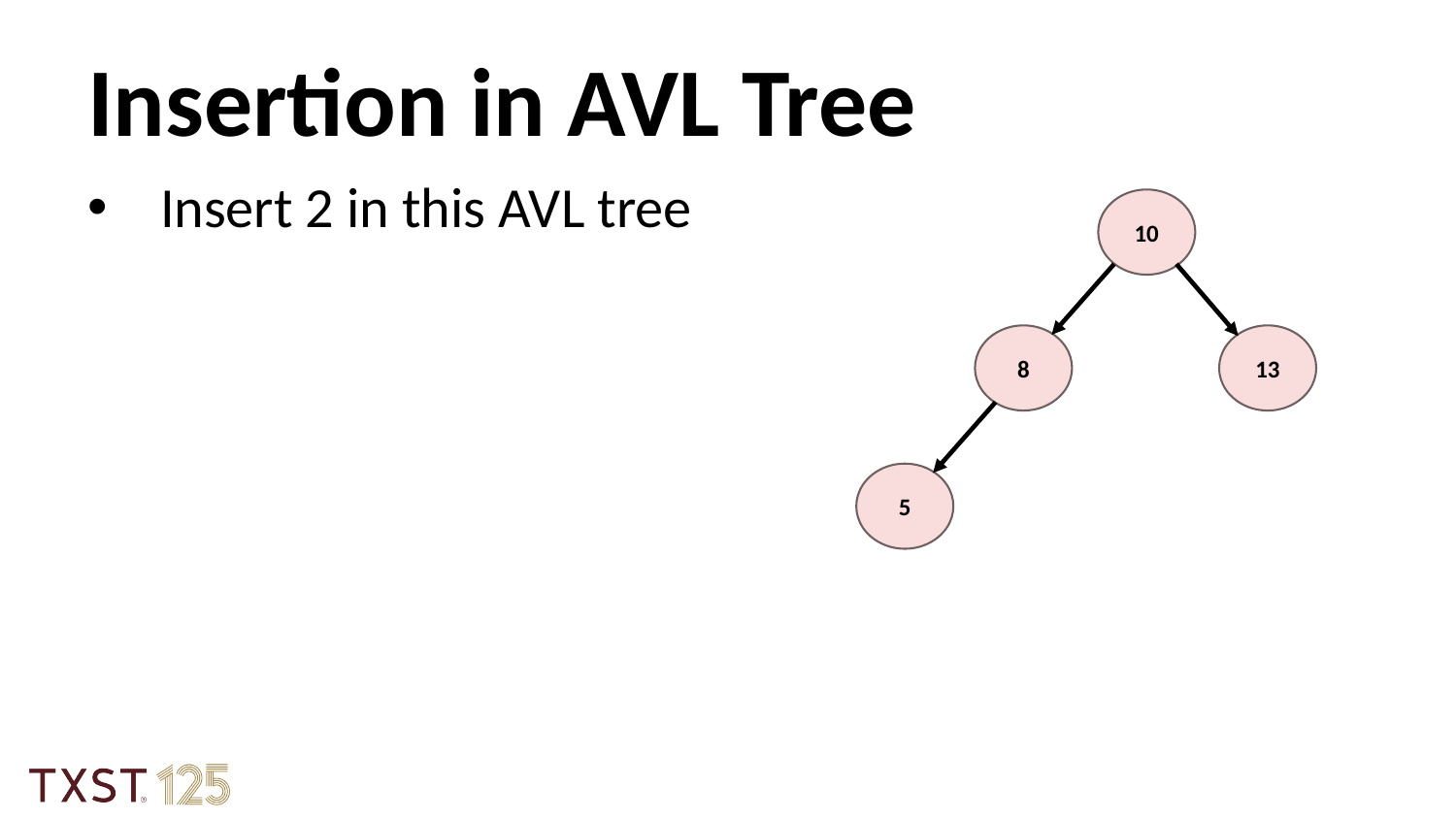

Insertion in AVL Tree
Insert 2 in this AVL tree
10
13
8
5